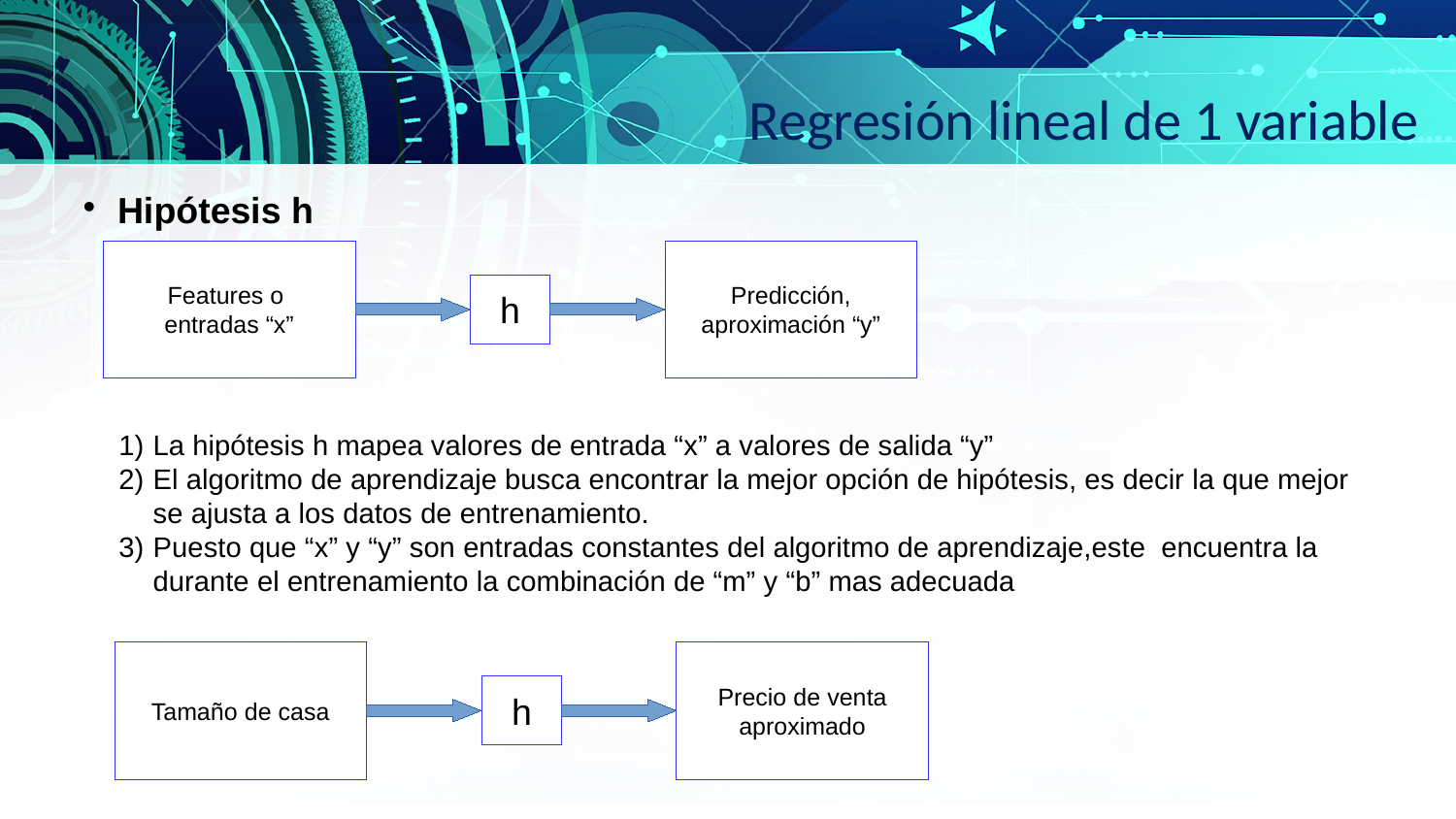

Regresión lineal de 1 variable
Hipótesis h

Features o
entradas “x”
Predicción,
aproximación “y”
h

La hipótesis h mapea valores de entrada “x” a valores de salida “y”
El algoritmo de aprendizaje busca encontrar la mejor opción de hipótesis, es decir la que mejor
se ajusta a los datos de entrenamiento.
Puesto que “x” y “y” son entradas constantes del algoritmo de aprendizaje,este  encuentra la durante el entrenamiento la combinación de “m” y “b” mas adecuada
Tamaño de casa
Precio de venta
aproximado
h